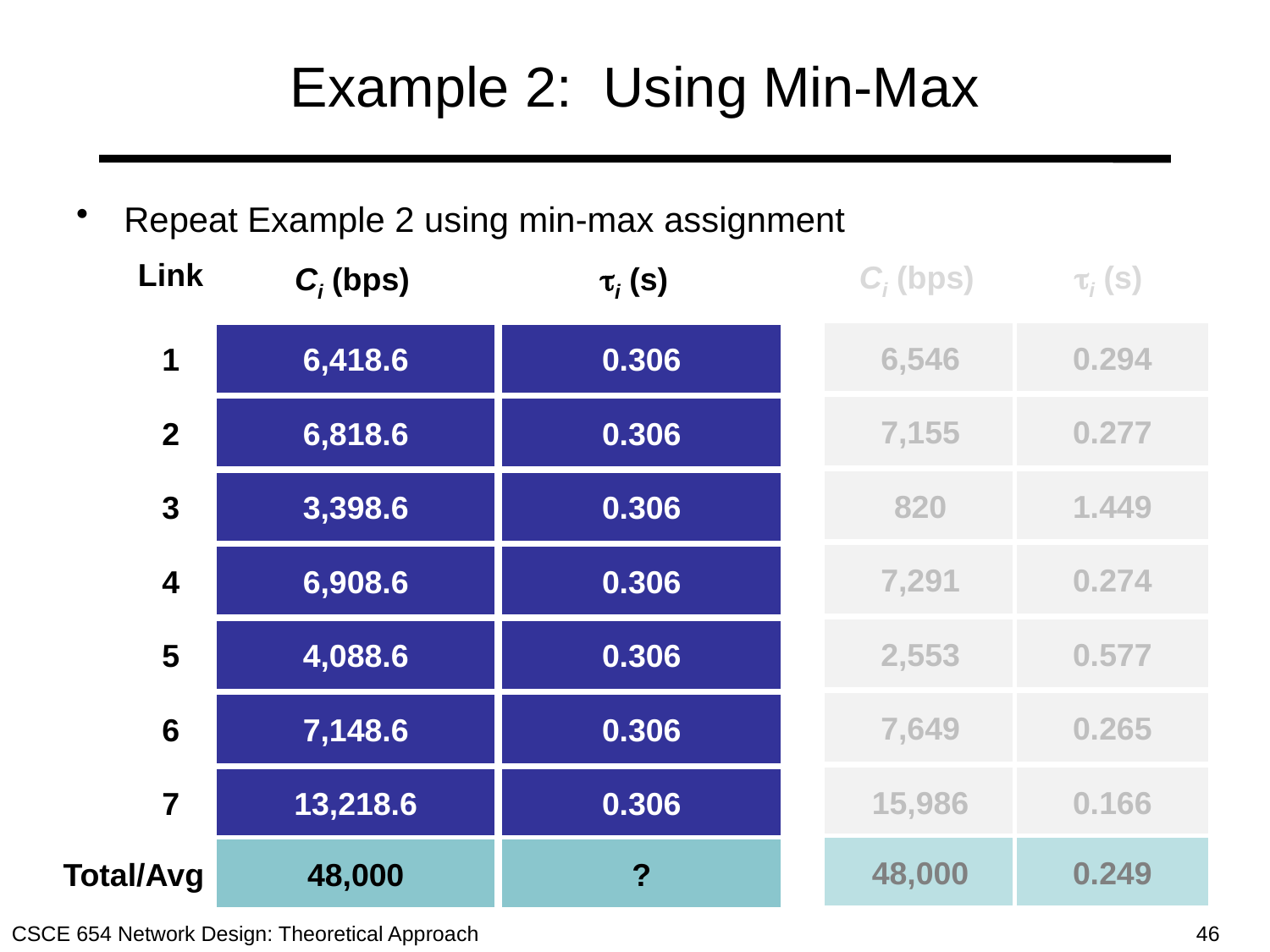

# Example 2:  Using Min-Max
Repeat Example 2 using min-max assignment
Ci (bps)
τi (s)
Link
Ci (bps)
τi (s)

6,546
0.294
1
6,418.6
0.306

7,155
0.277
2
6,818.6
0.306
820
1.449
3
3,398.6
0.306
7,291
0.274
4
6,908.6
0.306
2,553
0.577
5
4,088.6
0.306
7,649
0.265
6
7,148.6
0.306
15,986
0.166
7
13,218.6
0.306
48,000
0.249
Total/Avg
48,000
?